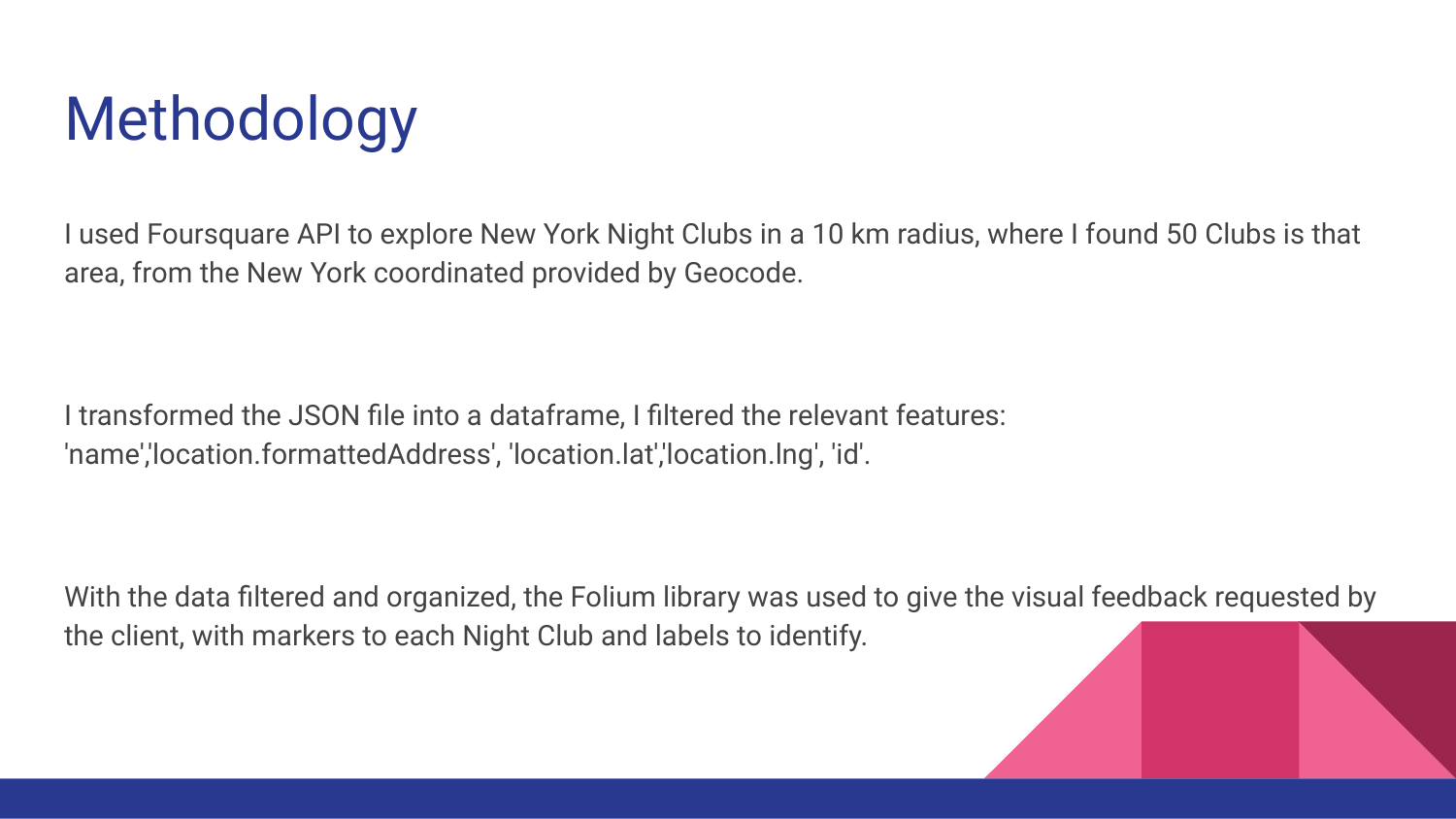

# Methodology
I used Foursquare API to explore New York Night Clubs in a 10 km radius, where I found 50 Clubs is that area, from the New York coordinated provided by Geocode.

I transformed the JSON file into a dataframe, I filtered the relevant features: 'name','location.formattedAddress', 'location.lat','location.lng', 'id'.

With the data filtered and organized, the Folium library was used to give the visual feedback requested by the client, with markers to each Night Club and labels to identify.